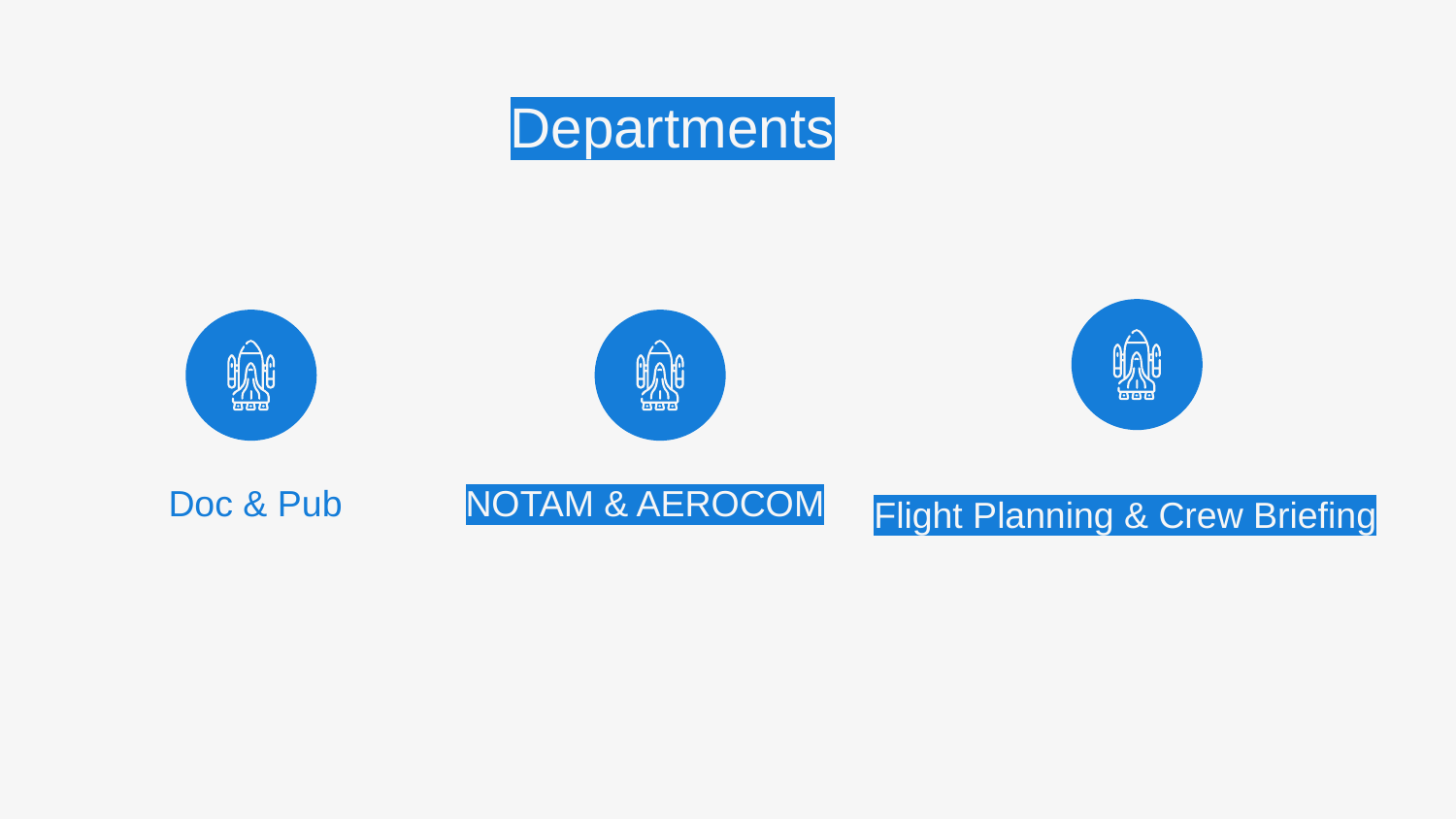

# Departments

Doc & Pub
NOTAM & AEROCOM
Flight Planning & Crew Briefing